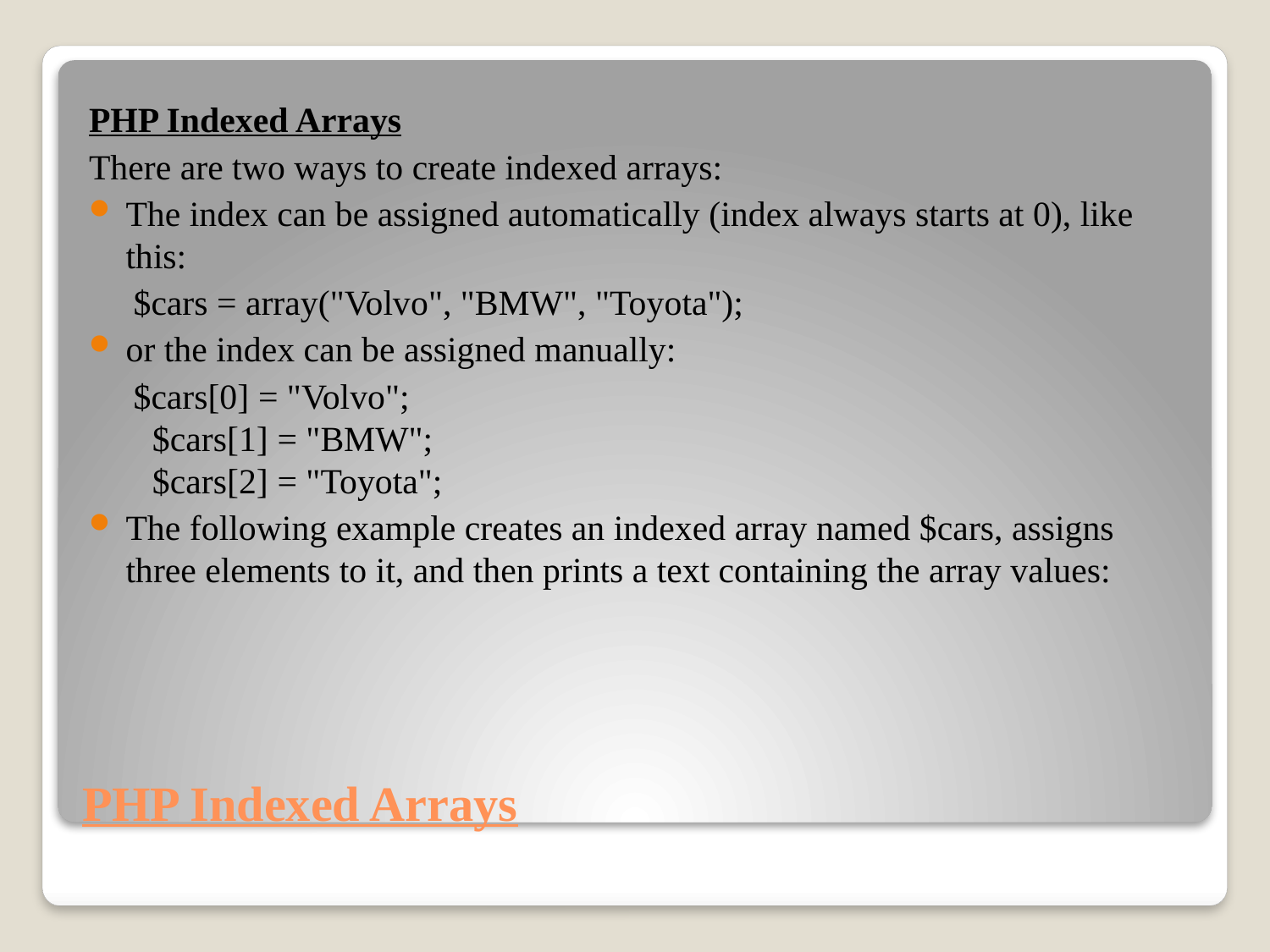

PHP Indexed Arrays
There are two ways to create indexed arrays:
The index can be assigned automatically (index always starts at 0), like this:
     $cars = array("Volvo", "BMW", "Toyota");
or the index can be assigned manually:
     $cars[0] = "Volvo";
   $cars[1] = "BMW";
   $cars[2] = "Toyota";
The following example creates an indexed array named $cars, assigns three elements to it, and then prints a text containing the array values:

# PHP Indexed Arrays